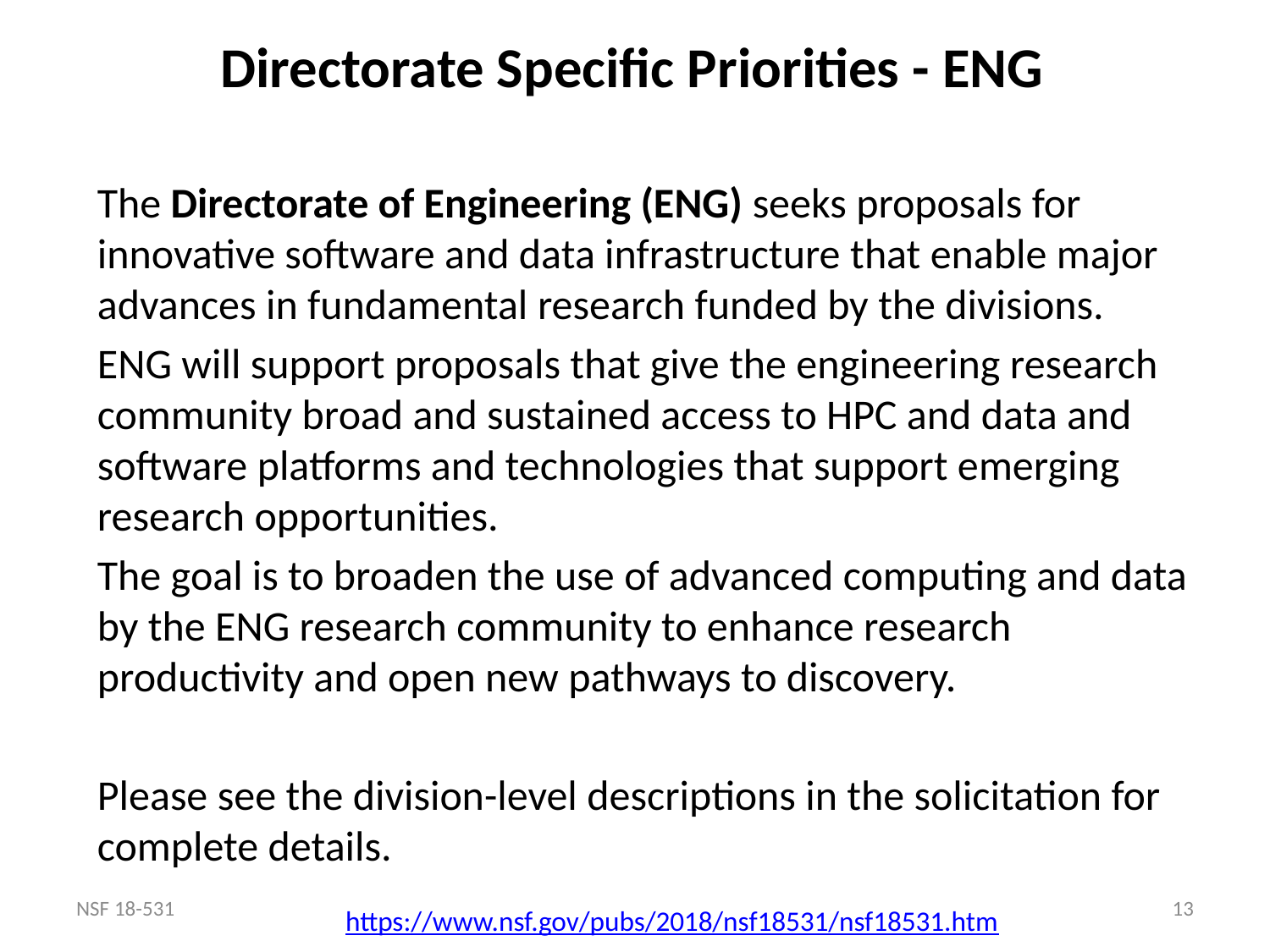

# Directorate Specific Priorities - ENG
The Directorate of Engineering (ENG) seeks proposals for innovative software and data infrastructure that enable major advances in fundamental research funded by the divisions.
ENG will support proposals that give the engineering research community broad and sustained access to HPC and data and software platforms and technologies that support emerging research opportunities.
The goal is to broaden the use of advanced computing and data by the ENG research community to enhance research productivity and open new pathways to discovery.

Please see the division-level descriptions in the solicitation for complete details.
NSF 18-531
13